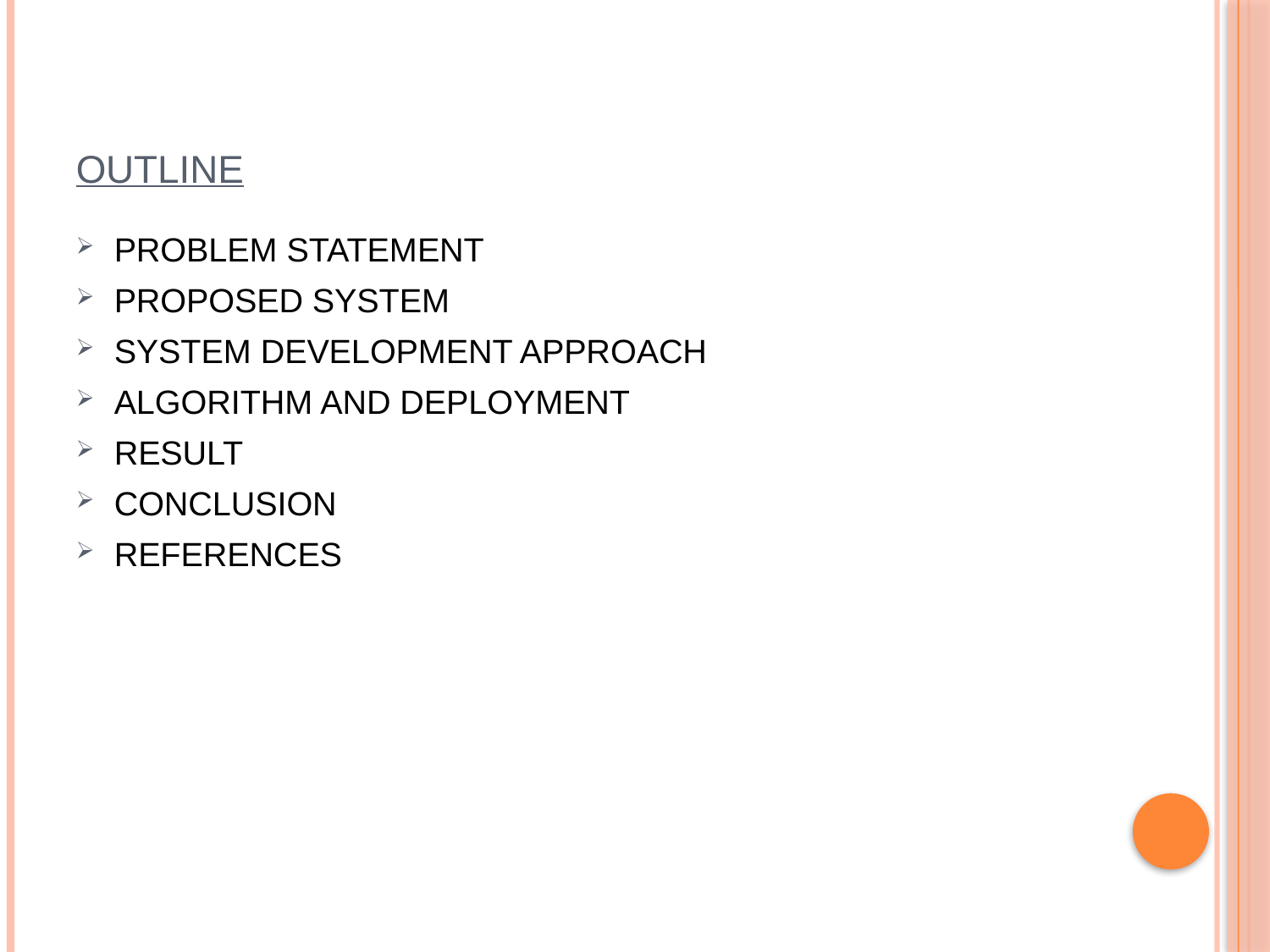

# OUTLINE
PROBLEM STATEMENT
PROPOSED SYSTEM
SYSTEM DEVELOPMENT APPROACH
ALGORITHM AND DEPLOYMENT
RESULT
CONCLUSION
REFERENCES